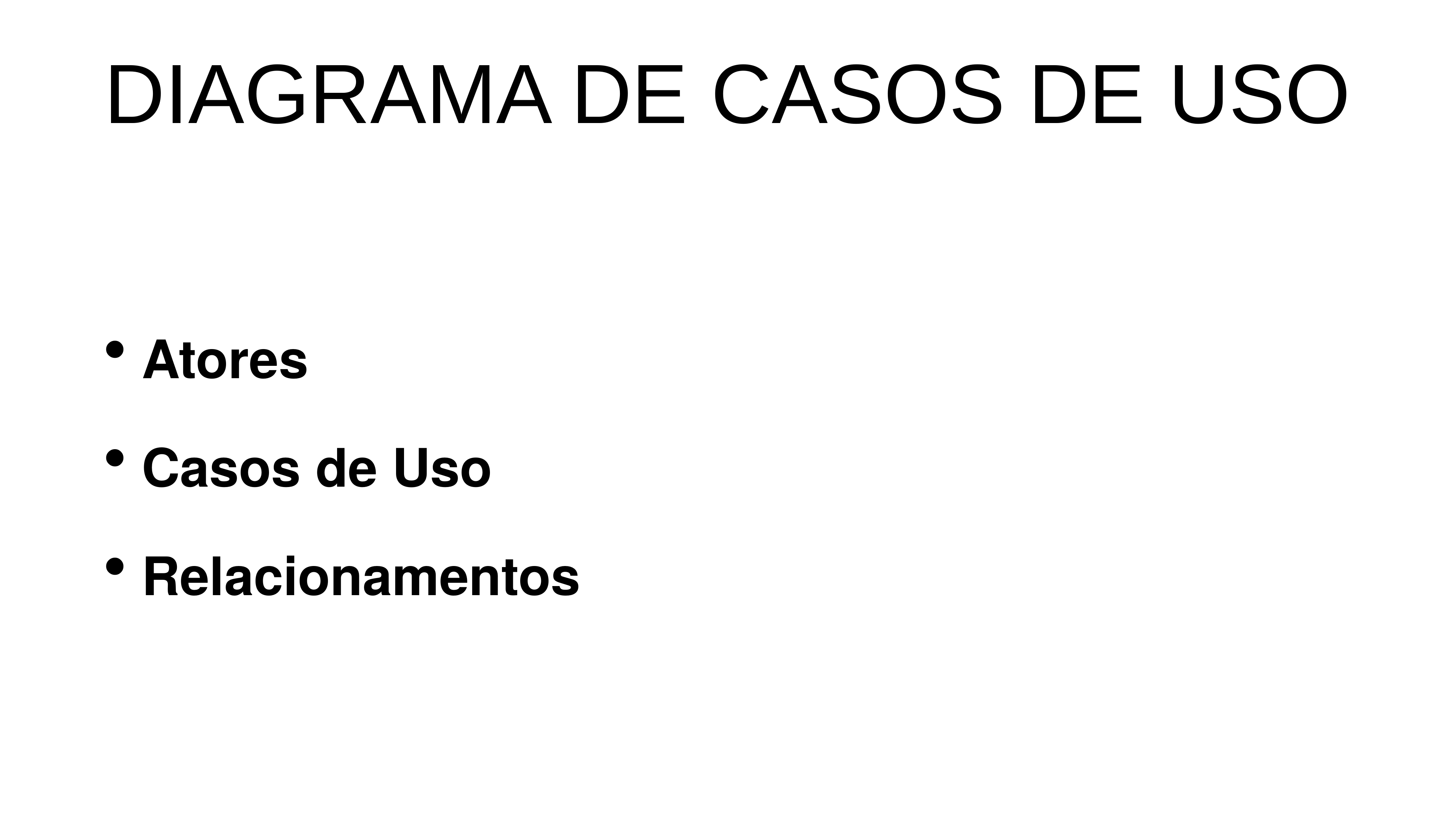

# DIAGRAMA DE CASOS DE USO
Atores
Casos de Uso
Relacionamentos